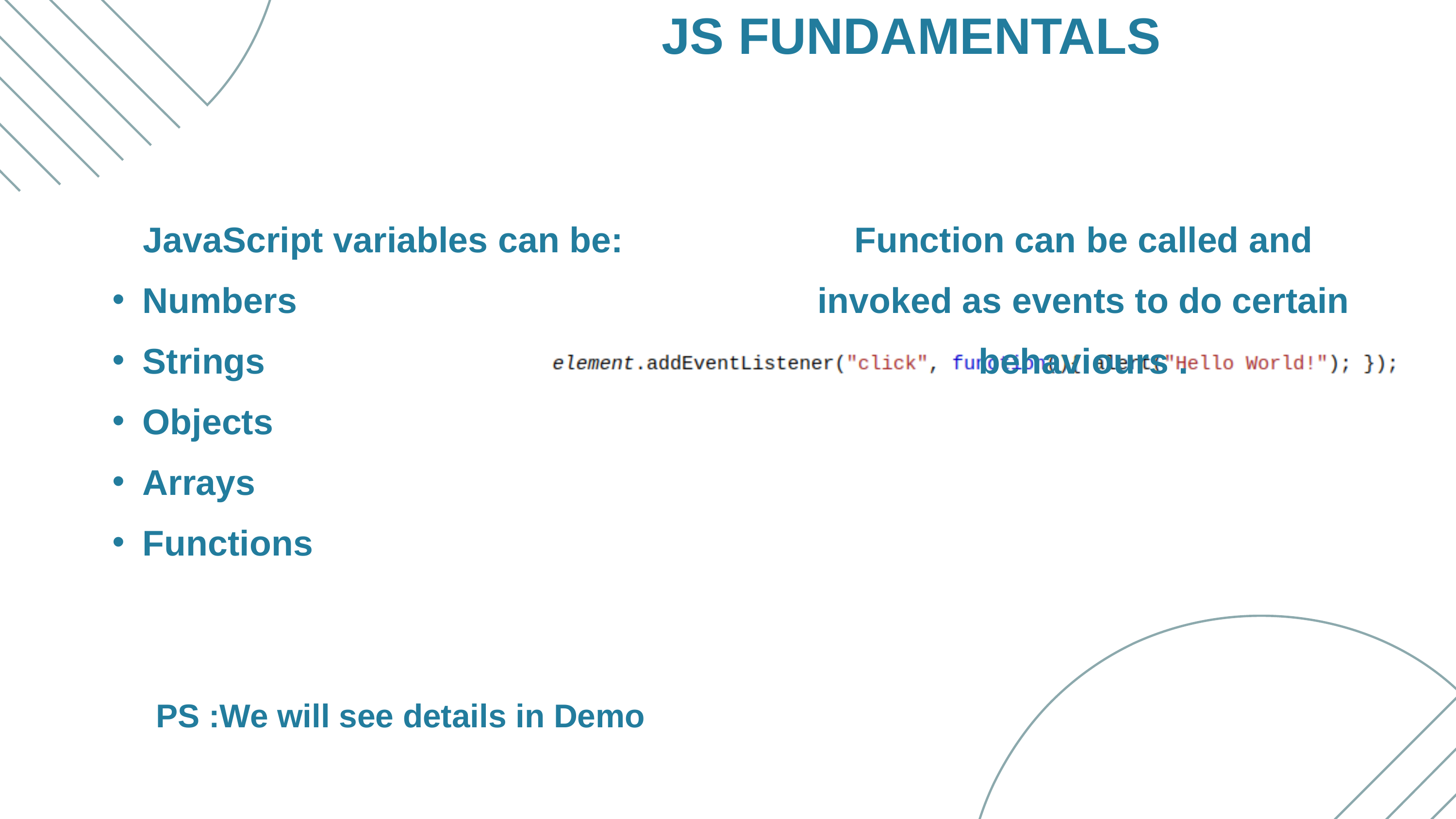

JS FUNDAMENTALS
JavaScript variables can be:
Numbers
Strings
Objects
Arrays
Functions

Function can be called and invoked as events to do certain behaviours .

PS :We will see details in Demo